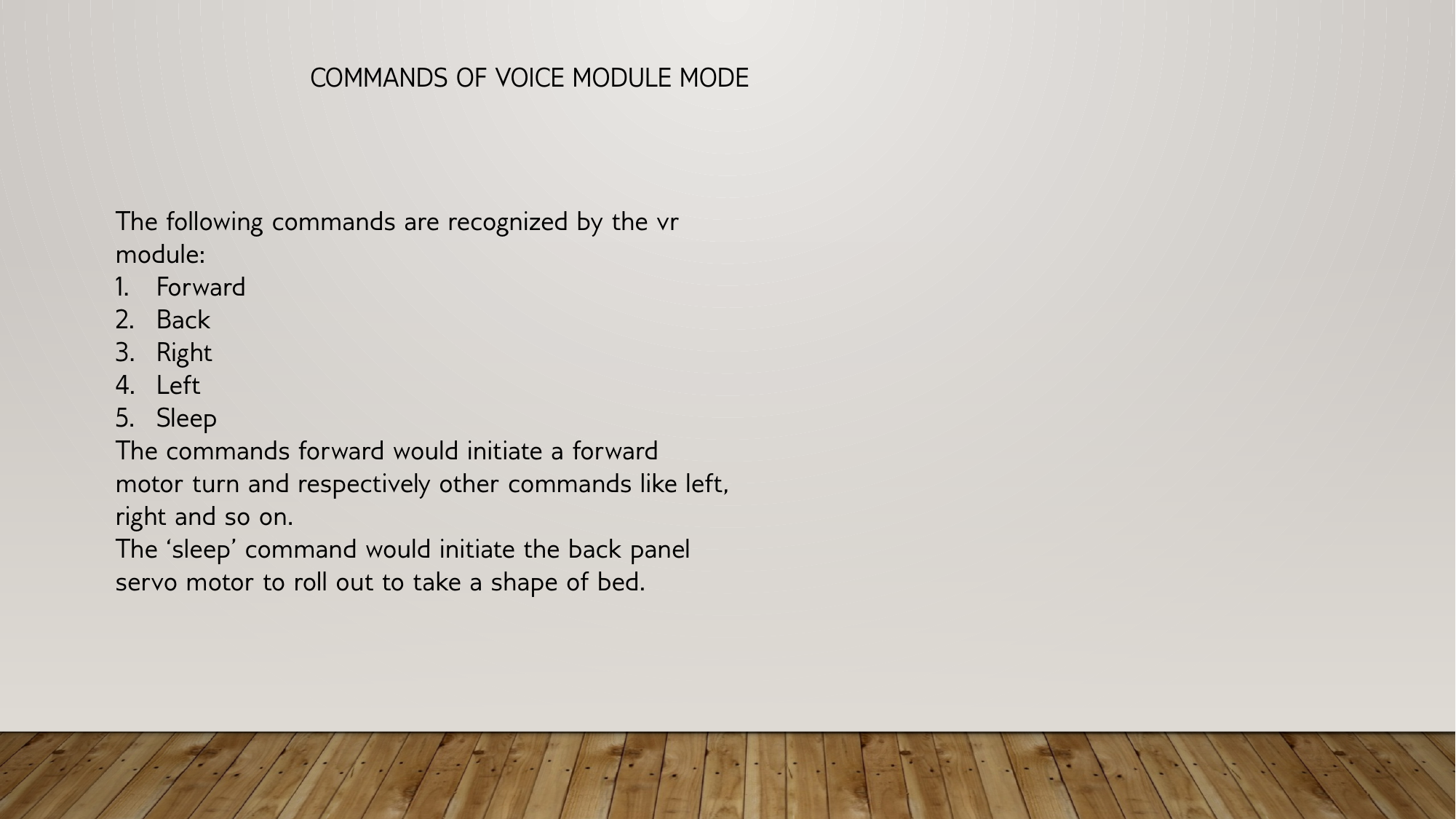

COMMANDS OF VOICE MODULE MODE
The following commands are recognized by the vr module:
Forward
Back
Right
Left
Sleep
The commands forward would initiate a forward motor turn and respectively other commands like left, right and so on.
The ‘sleep’ command would initiate the back panel servo motor to roll out to take a shape of bed.